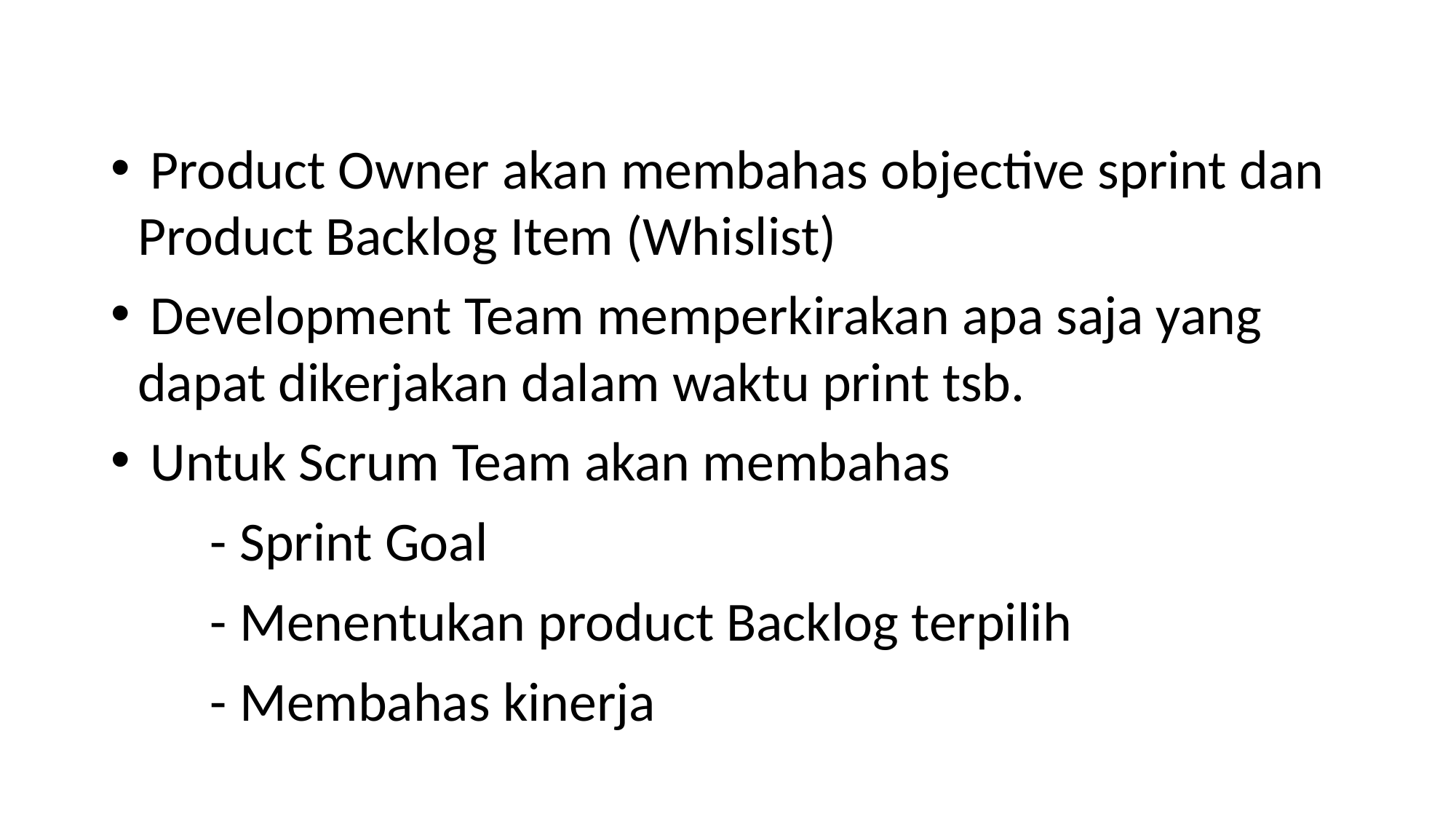

Product Owner akan membahas objective sprint dan Product Backlog Item (Whislist)
 Development Team memperkirakan apa saja yang dapat dikerjakan dalam waktu print tsb.
 Untuk Scrum Team akan membahas
	- Sprint Goal
	- Menentukan product Backlog terpilih
	- Membahas kinerja